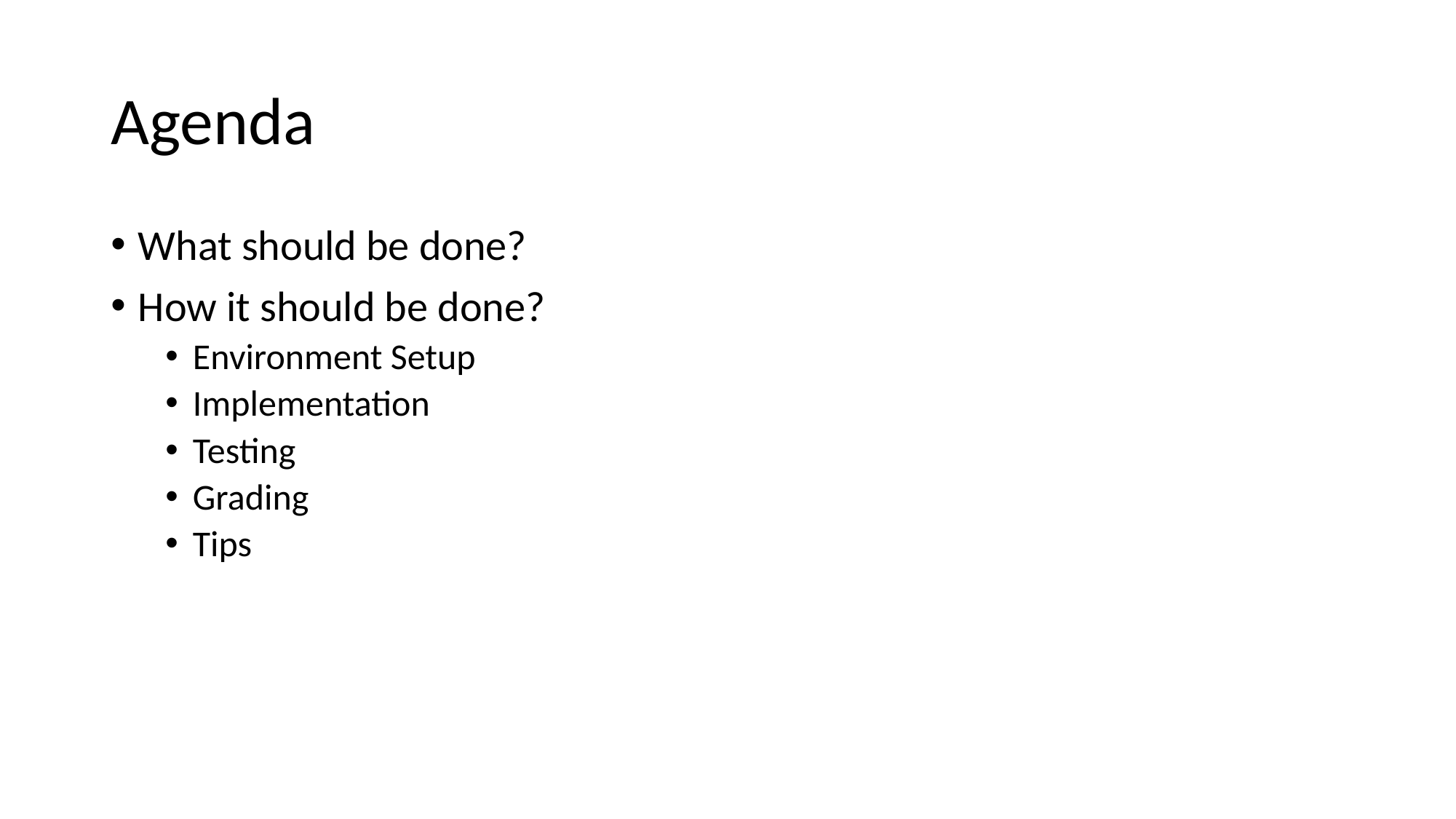

# Agenda
What should be done?
How it should be done?
Environment Setup
Implementation
Testing
Grading
Tips